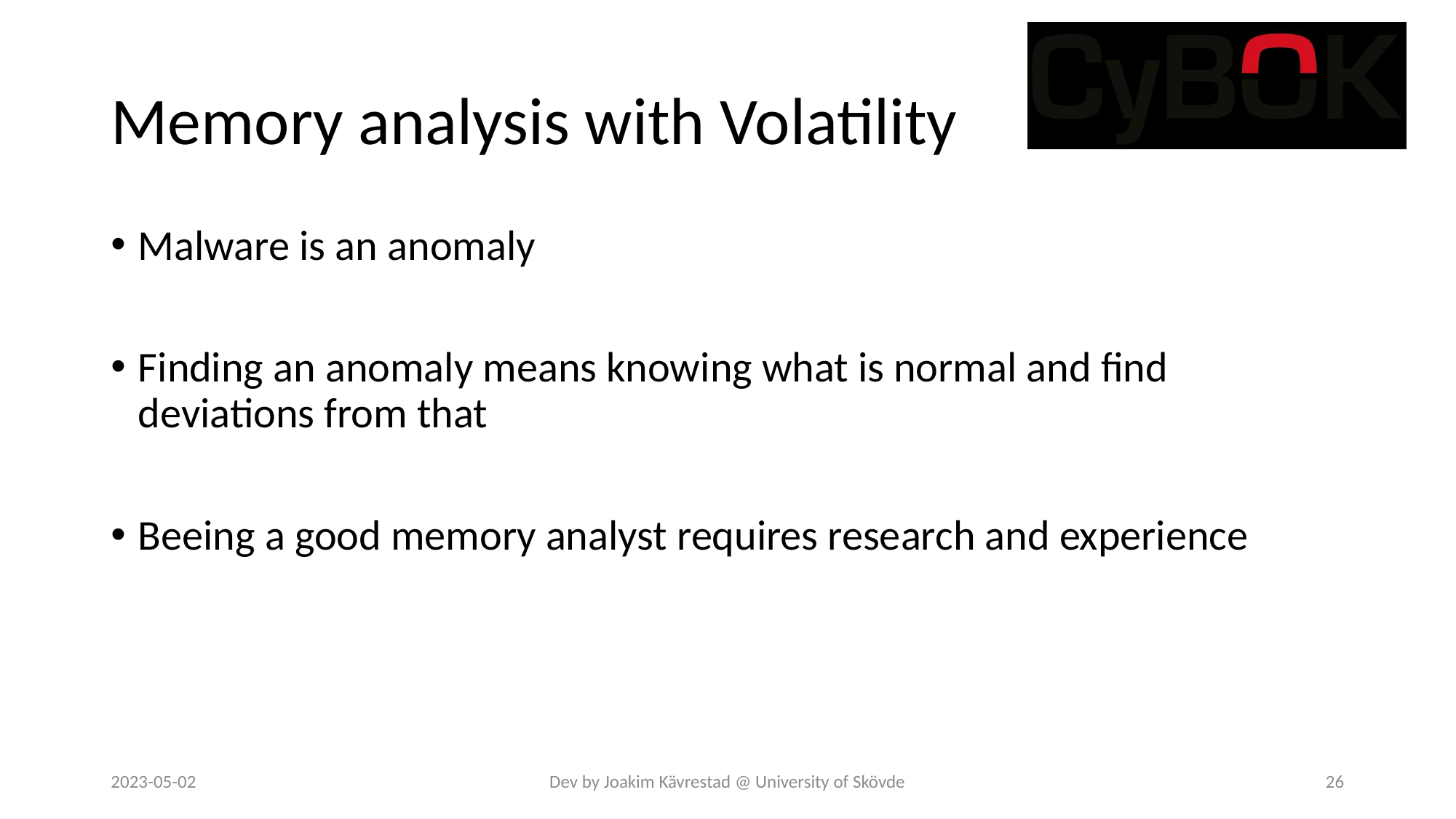

# Memory analysis with Volatility
Malware is an anomaly

Finding an anomaly means knowing what is normal and find deviations from that

Beeing a good memory analyst requires research and experience

2023-05-02
Dev by Joakim Kävrestad @ University of Skövde
26